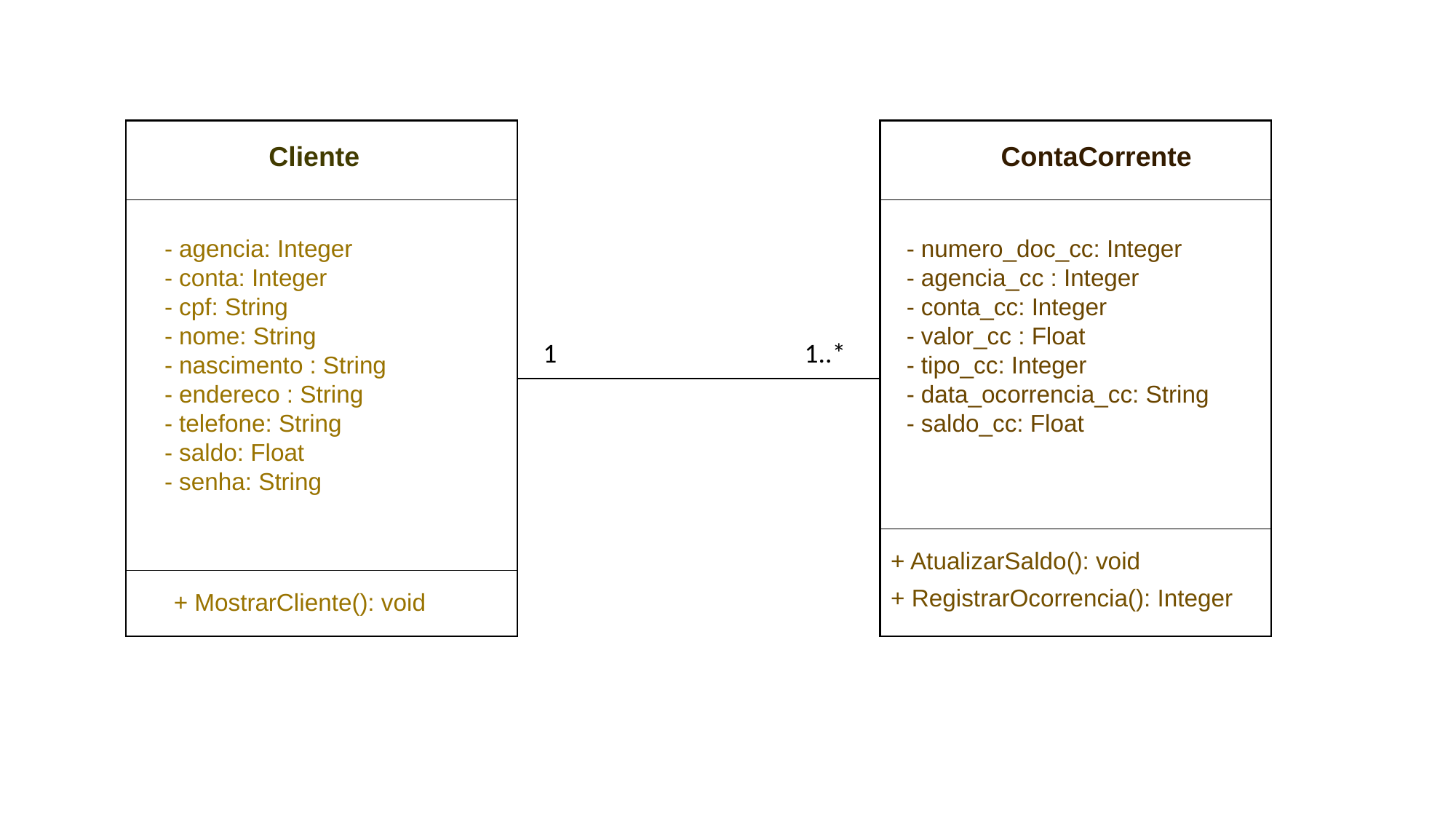

Cliente
ContaCorrente
- agencia: Integer
- conta: Integer
- cpf: String
- nome: String
- nascimento : String
- endereco : String
- telefone: String
- saldo: Float
- senha: String
- numero_doc_cc: Integer
- agencia_cc : Integer
- conta_cc: Integer
- valor_cc : Float
- tipo_cc: Integer
- data_ocorrencia_cc: String
- saldo_cc: Float
1
1..*
+ AtualizarSaldo(): void
+ RegistrarOcorrencia(): Integer
+ MostrarCliente(): void